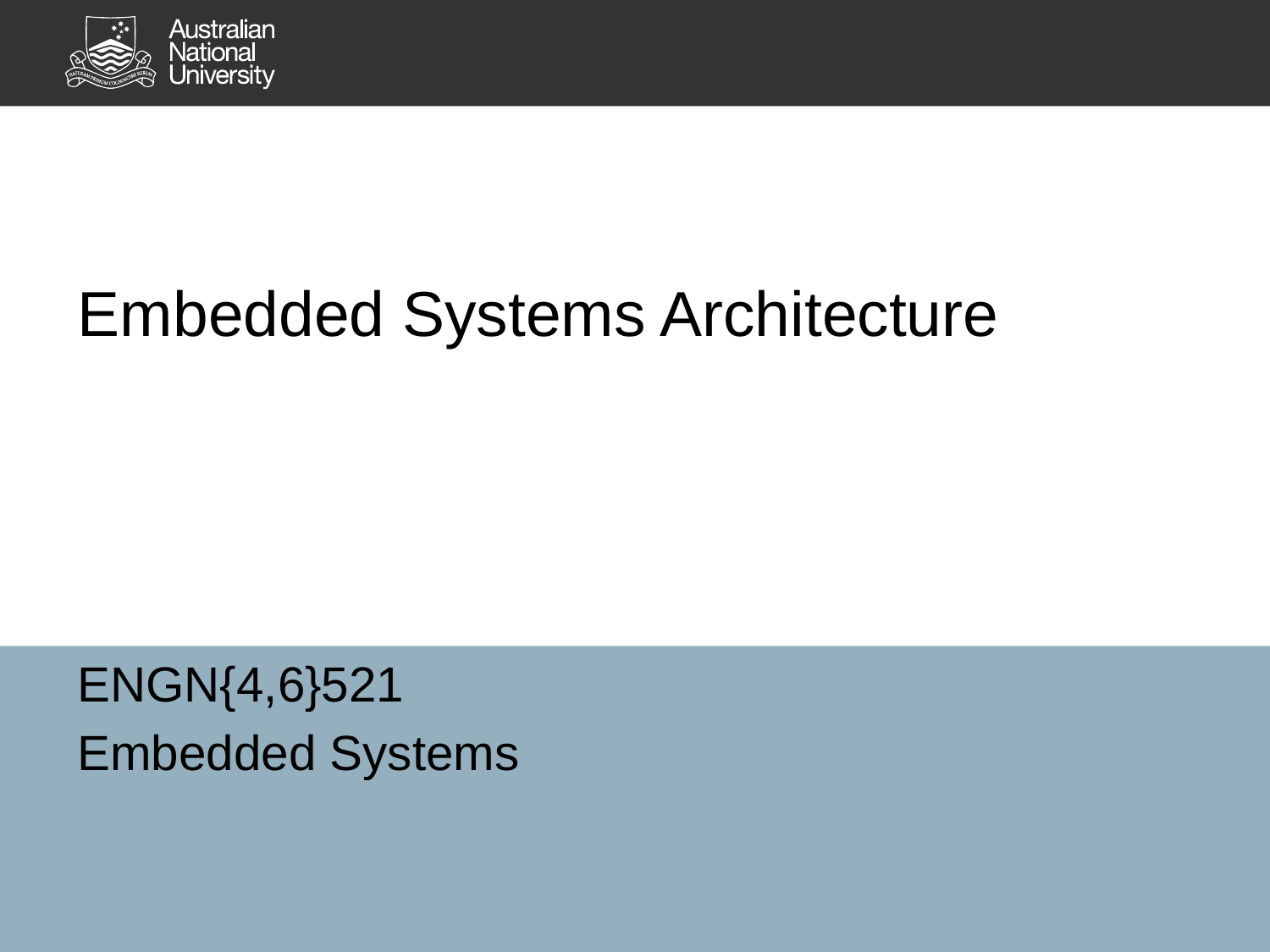

# Embedded Systems Architecture
ENGN{4,6}521
Embedded Systems